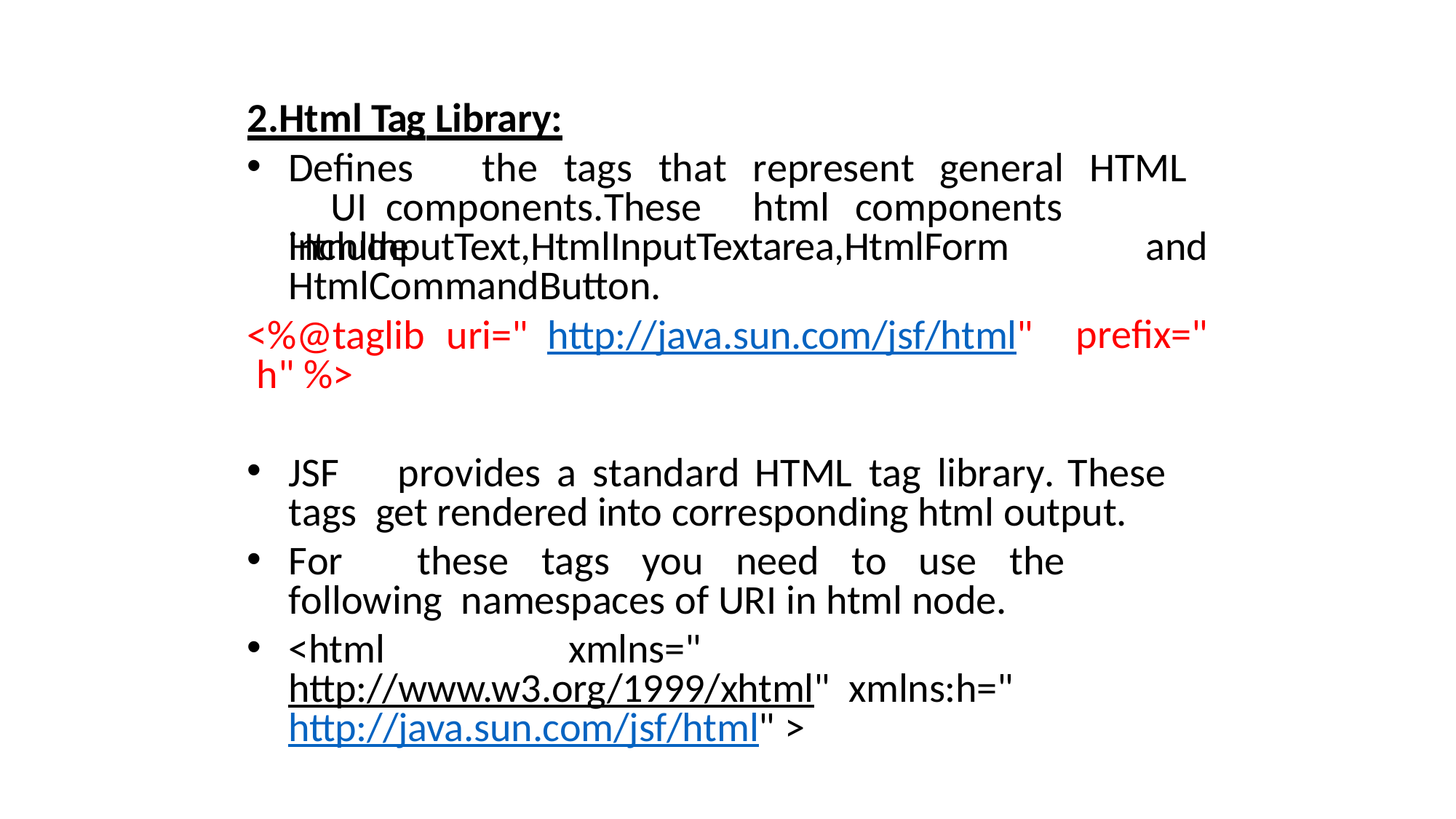

2.Html Tag Library:
Defines	the	tags	that	represent	general	HTML	UI  components.These		html	components		include
and
HtmlInputText,HtmlInputTextarea,HtmlForm  HtmlCommandButton.
prefix="
<%@taglib	uri="	http://java.sun.com/jsf/html"  h" %>
JSF	provides	a	standard	HTML	tag	library.	These	tags  get rendered into corresponding html output.
For	these	tags	you	need	to	use	the	following  namespaces of URI in html node.
<html	xmlns="http://www.w3.org/1999/xhtml"  xmlns:h="http://java.sun.com/jsf/html" >